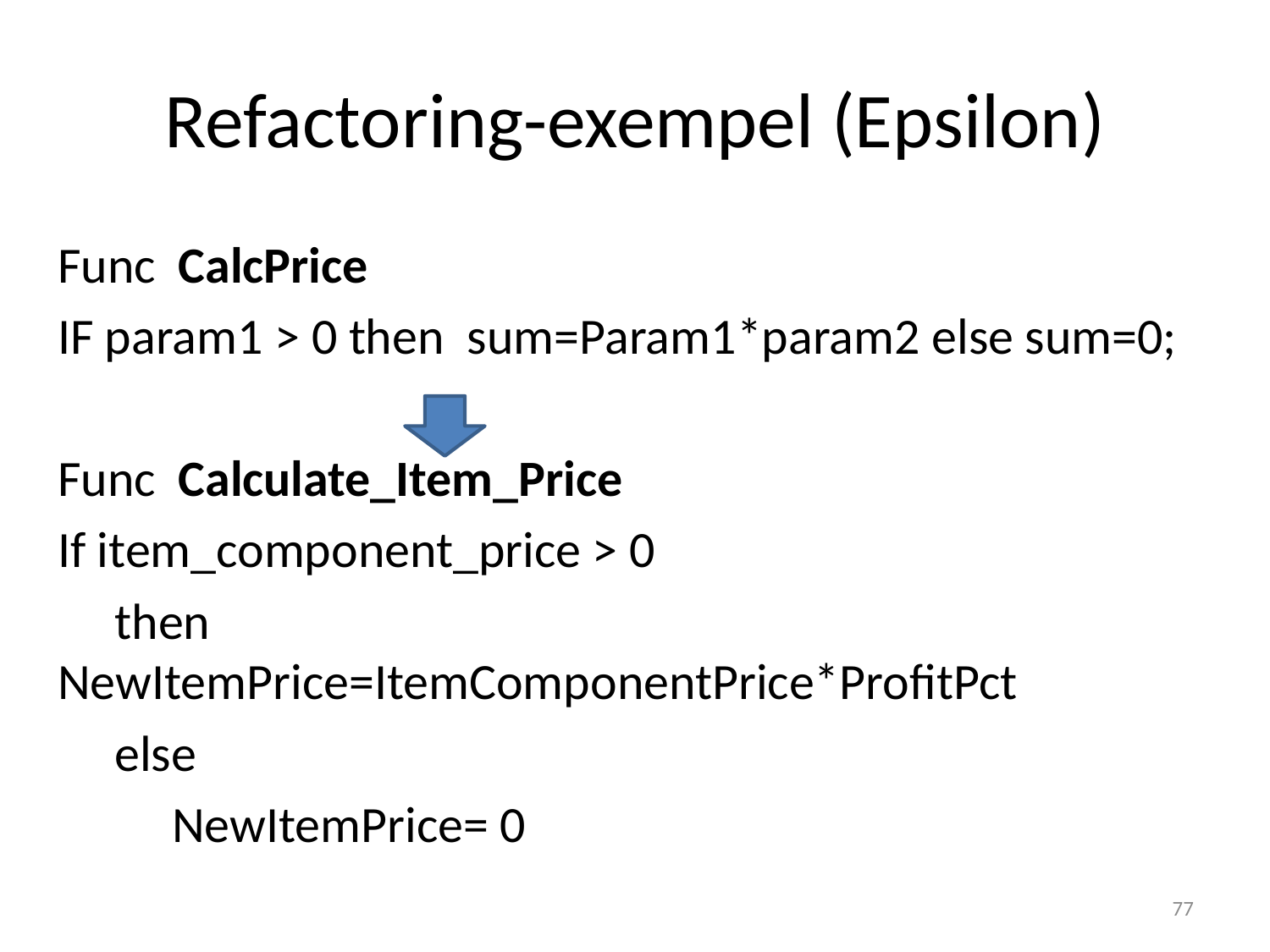

# Refactoring-exempel (Epsilon)
Func  CalcPrice
IF param1 > 0 then  sum=Param1*param2 else sum=0;

Func  Calculate_Item_Price
If item_component_price > 0
     then               	NewItemPrice=ItemComponentPrice*ProfitPct
     else
      	NewItemPrice= 0

77